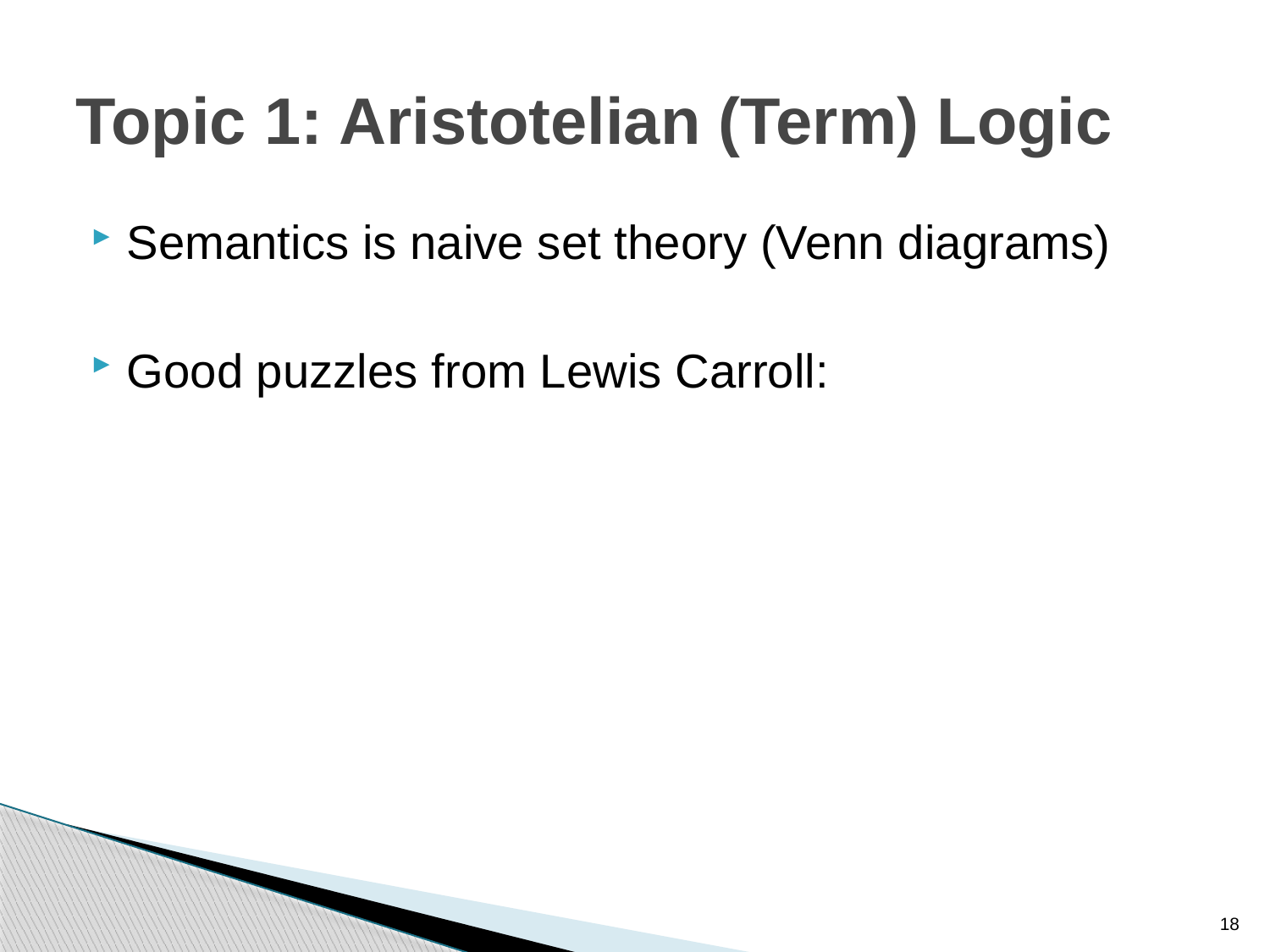

# Topic 1: Aristotelian (Term) Logic
Semantics is naive set theory (Venn diagrams)

Good puzzles from Lewis Carroll:

18